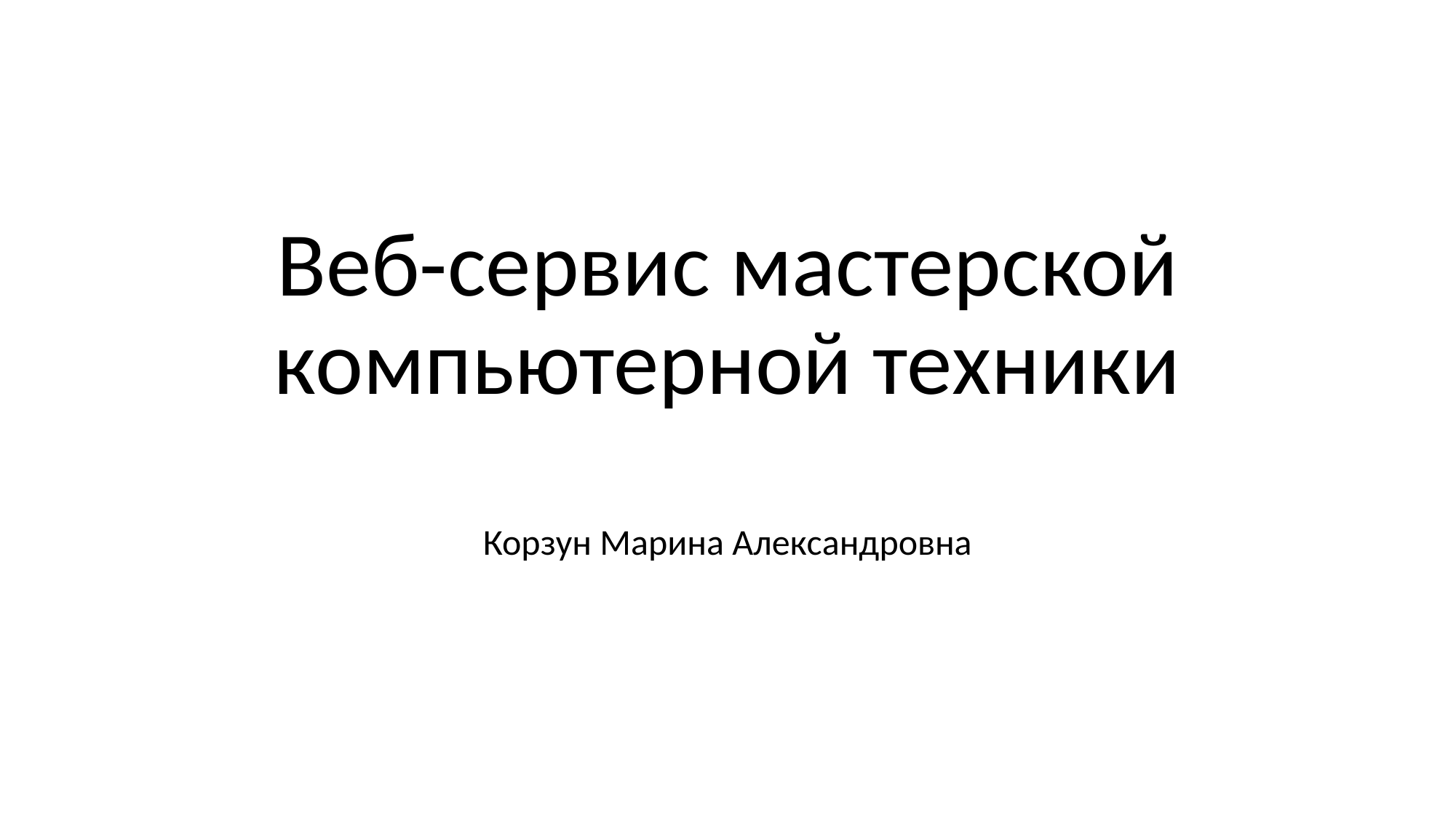

# Веб-сервис мастерской компьютерной техники
Корзун Марина Александровна